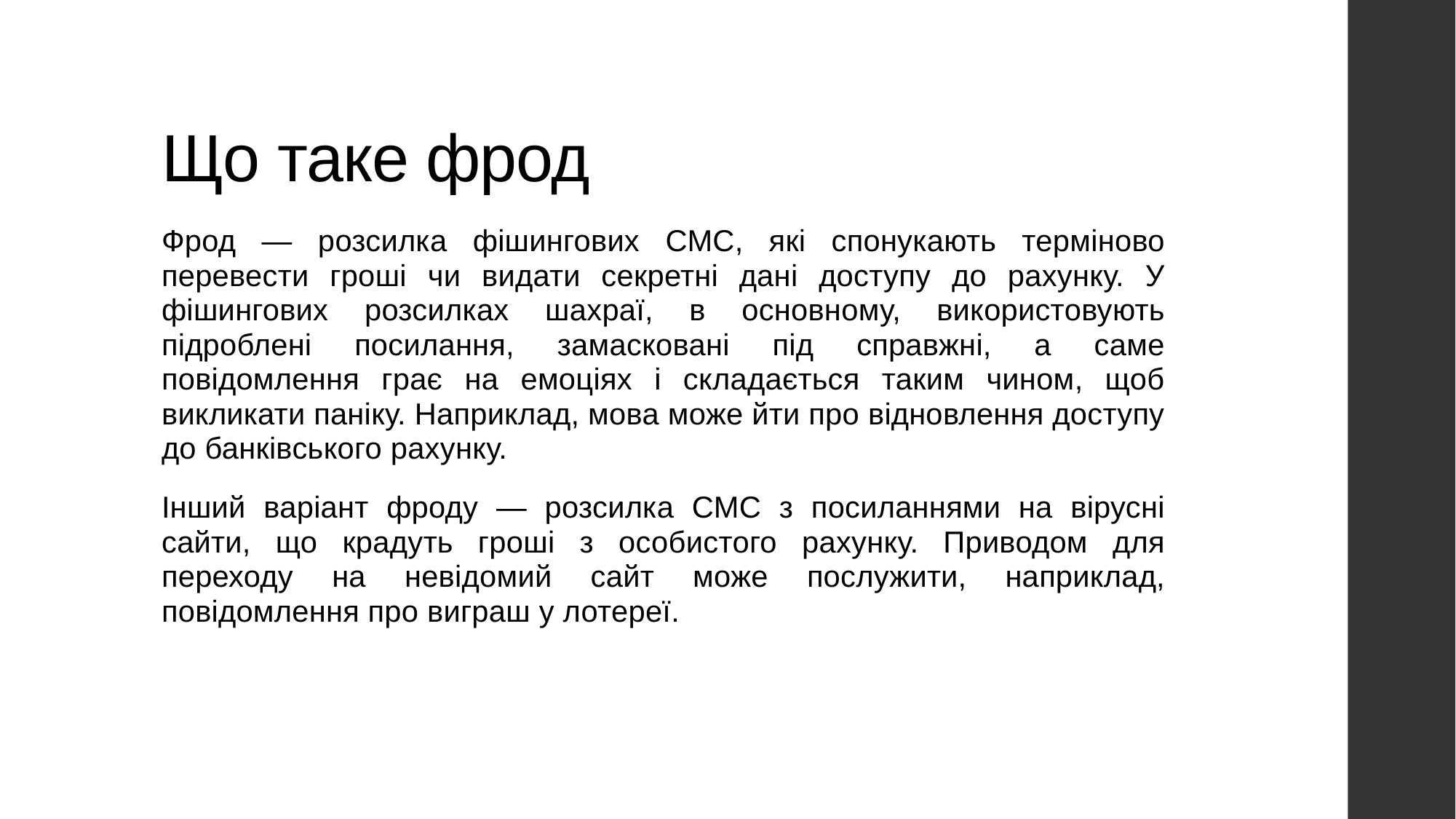

# Що таке фрод
Фрод — розсилка фішингових СМС, які спонукають терміново перевести гроші чи видати секретні дані доступу до рахунку. У фішингових розсилках шахраї, в основному, використовують підроблені посилання, замасковані під справжні, а саме повідомлення грає на емоціях і складається таким чином, щоб викликати паніку. Наприклад, мова може йти про відновлення доступу до банківського рахунку.
Інший варіант фроду — розсилка СМС з посиланнями на вірусні сайти, що крадуть гроші з особистого рахунку. Приводом для переходу на невідомий сайт може послужити, наприклад, повідомлення про виграш у лотереї.